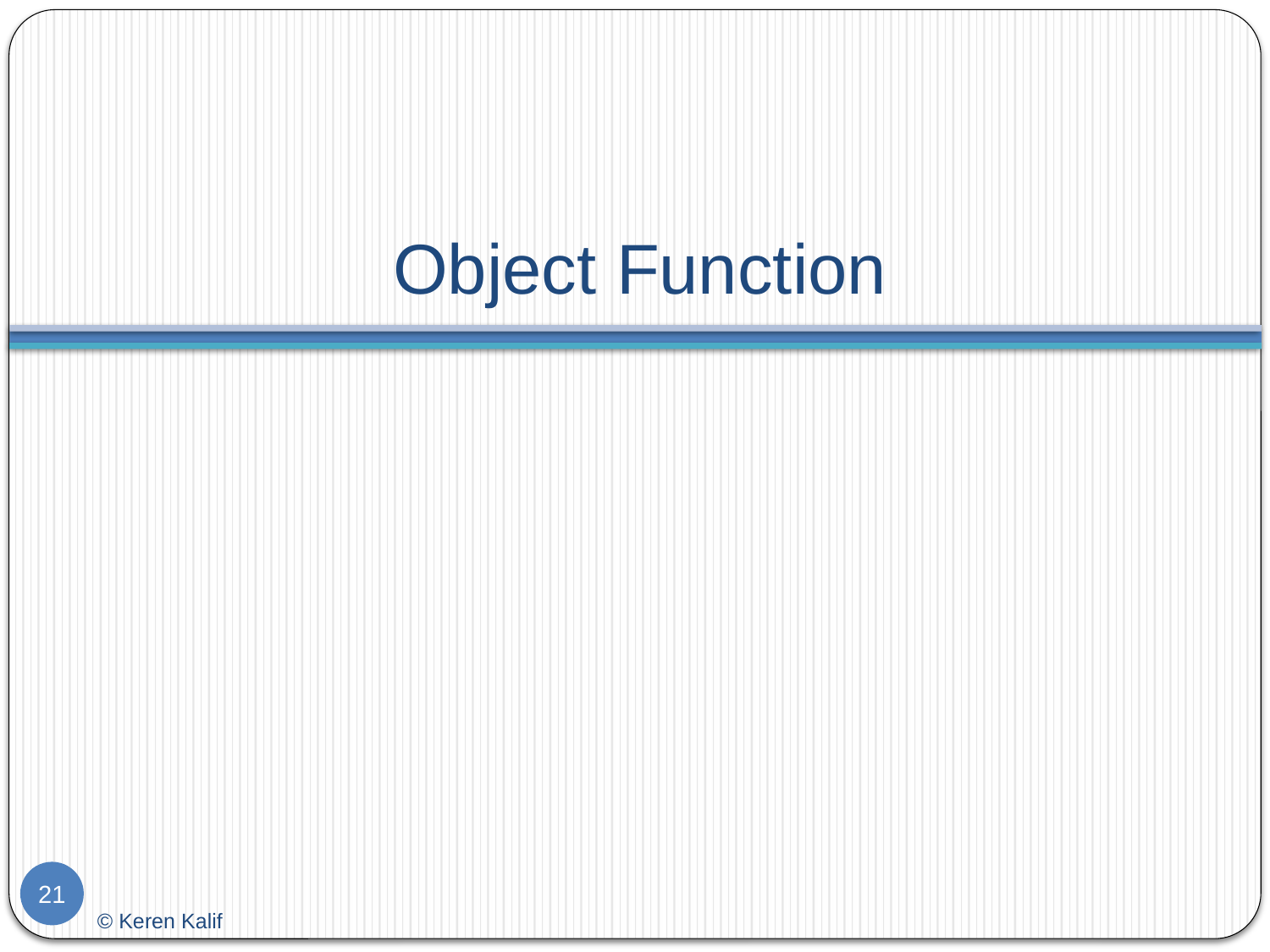

# Object Function
21
© Keren Kalif